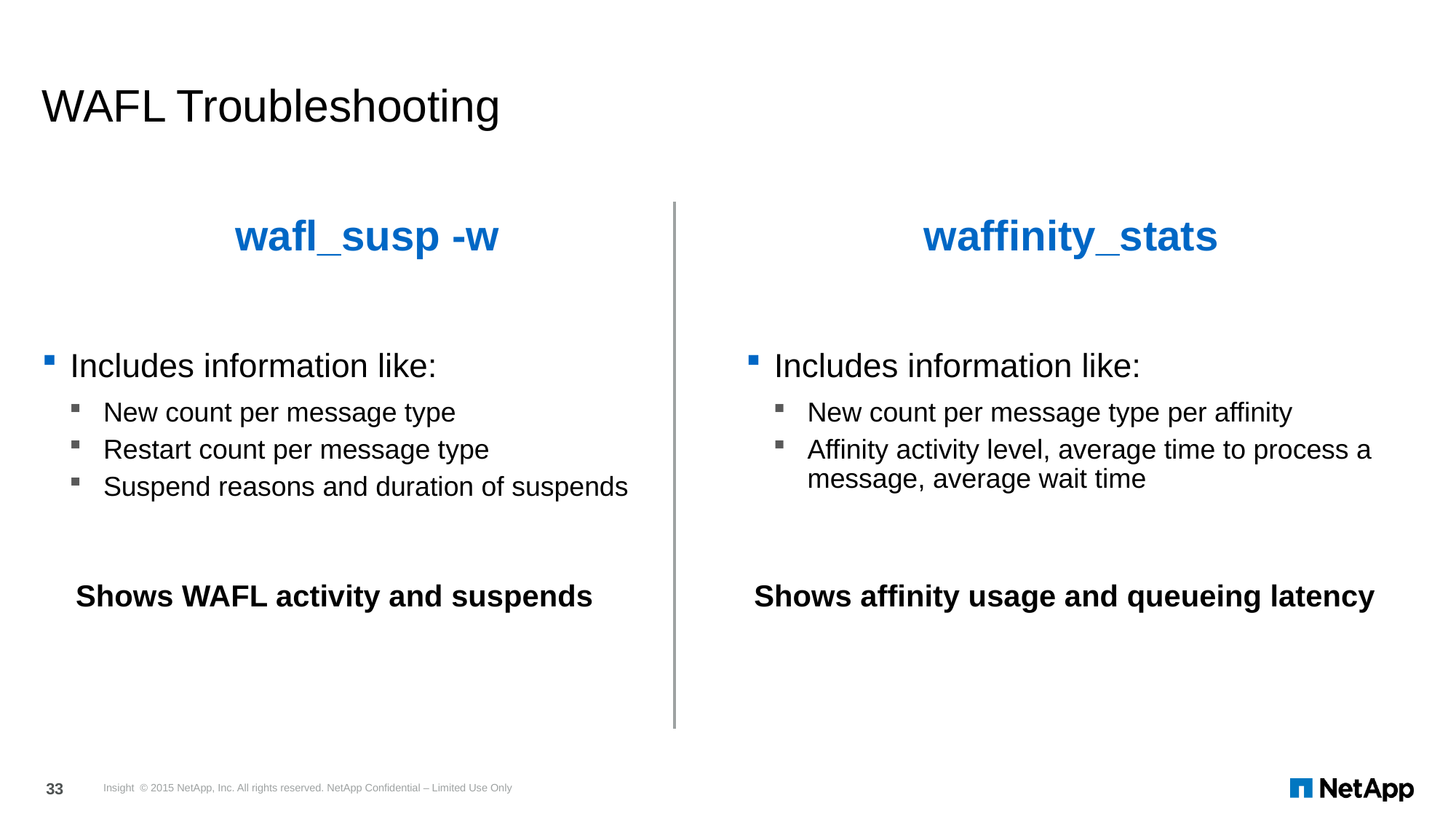

# WAFL Troubleshooting
wafl_susp -w

Includes information like:
New count per message type
Restart count per message type
Suspend reasons and duration of suspends

waffinity_stats

Includes information like:
New count per message type per affinity
Affinity activity level, average time to process a message, average wait time

Shows WAFL activity and suspends
Shows affinity usage and queueing latency
Insight  © 2015 NetApp, Inc. All rights reserved. NetApp Confidential – Limited Use Only
33